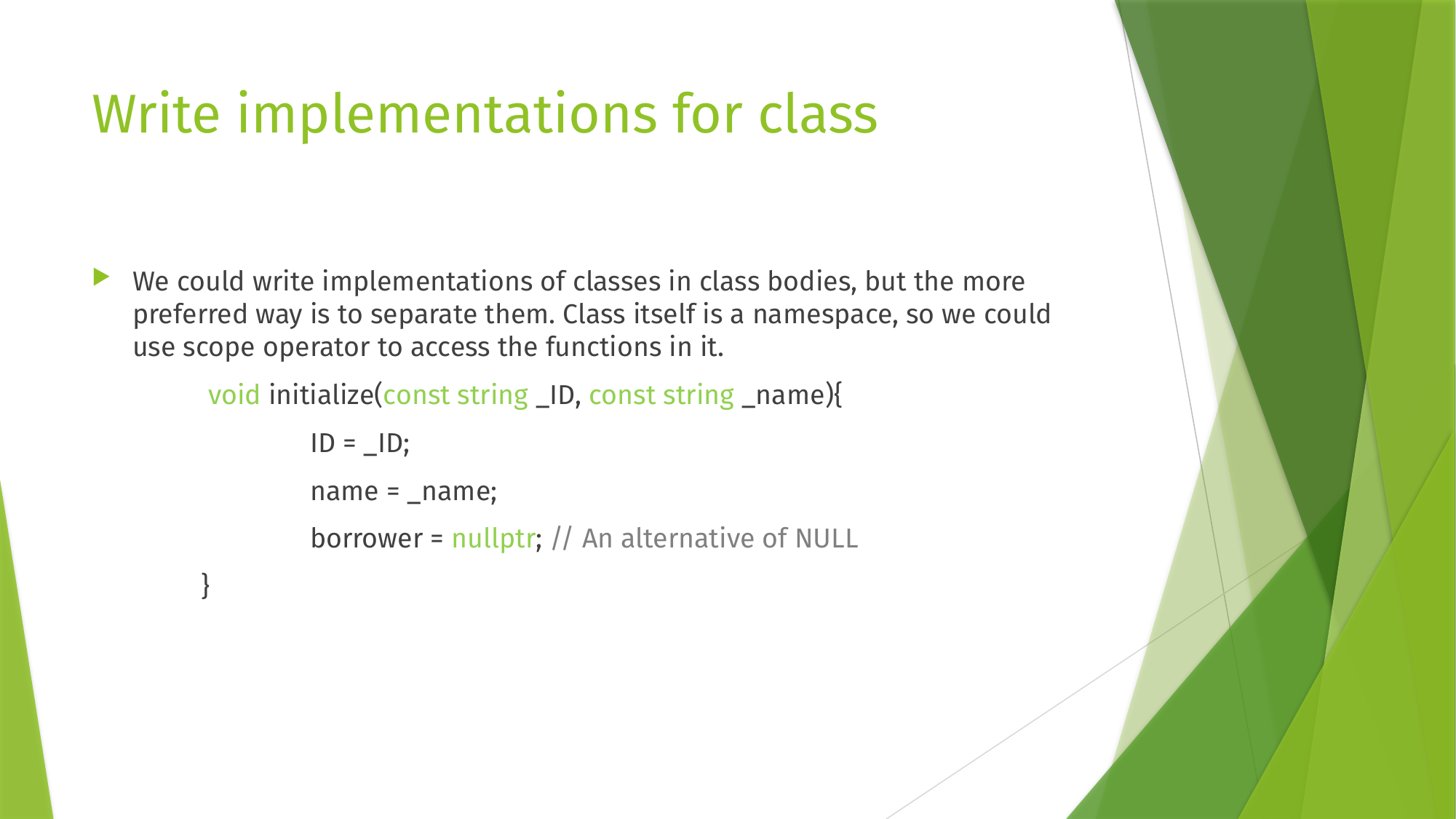

# Write implementations for class
We could write implementations of classes in class bodies, but the more preferred way is to separate them. Class itself is a namespace, so we could use scope operator to access the functions in it.
	 void initialize(const string _ID, const string _name){
		ID = _ID;
		name = _name;
		borrower = nullptr; // An alternative of NULL
	}